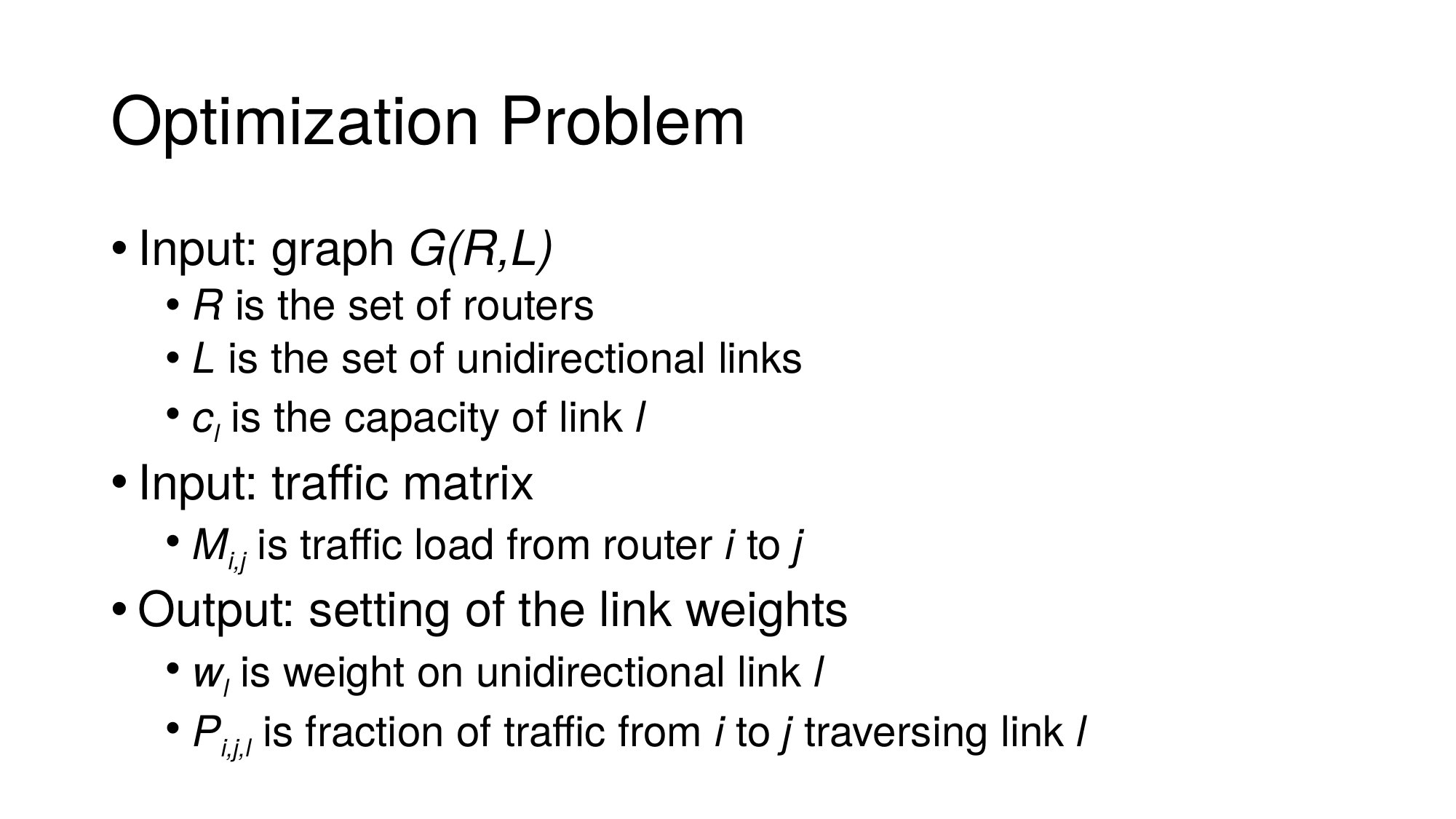

# Optimization Problem
Input: graph G(R,L)
R is the set of routers
L is the set of unidirectional links
cl is the capacity of link l
Input: traffic matrix
Mi,j is traffic load from router i to j
Output: setting of the link weights
wl is weight on unidirectional link l
Pi,j,l is fraction of traffic from i to j traversing link l